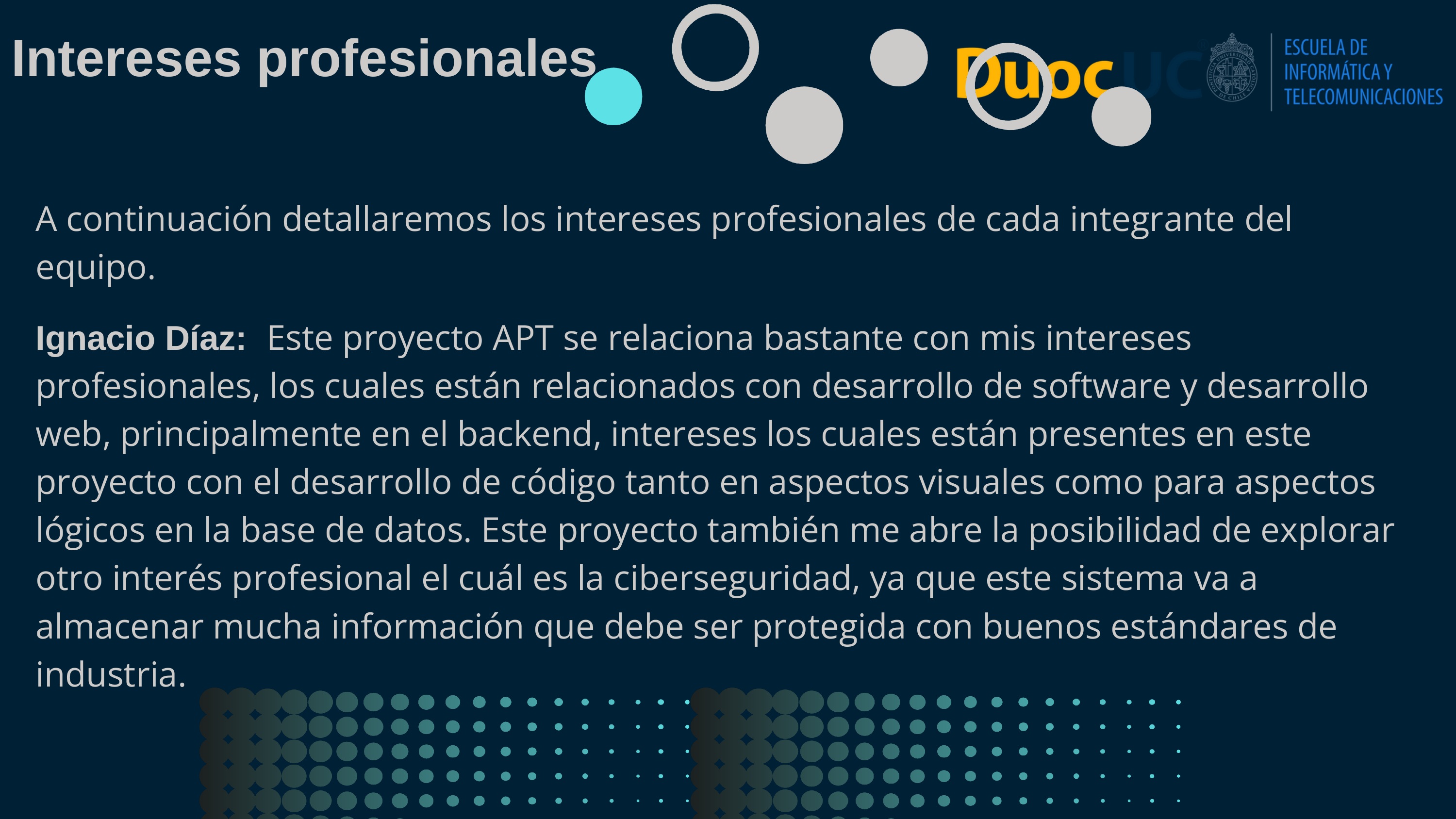

Intereses profesionales
A continuación detallaremos los intereses profesionales de cada integrante del equipo.
Ignacio Díaz:  Este proyecto APT se relaciona bastante con mis intereses profesionales, los cuales están relacionados con desarrollo de software y desarrollo web, principalmente en el backend, intereses los cuales están presentes en este proyecto con el desarrollo de código tanto en aspectos visuales como para aspectos lógicos en la base de datos. Este proyecto también me abre la posibilidad de explorar otro interés profesional el cuál es la ciberseguridad, ya que este sistema va a almacenar mucha información que debe ser protegida con buenos estándares de industria.